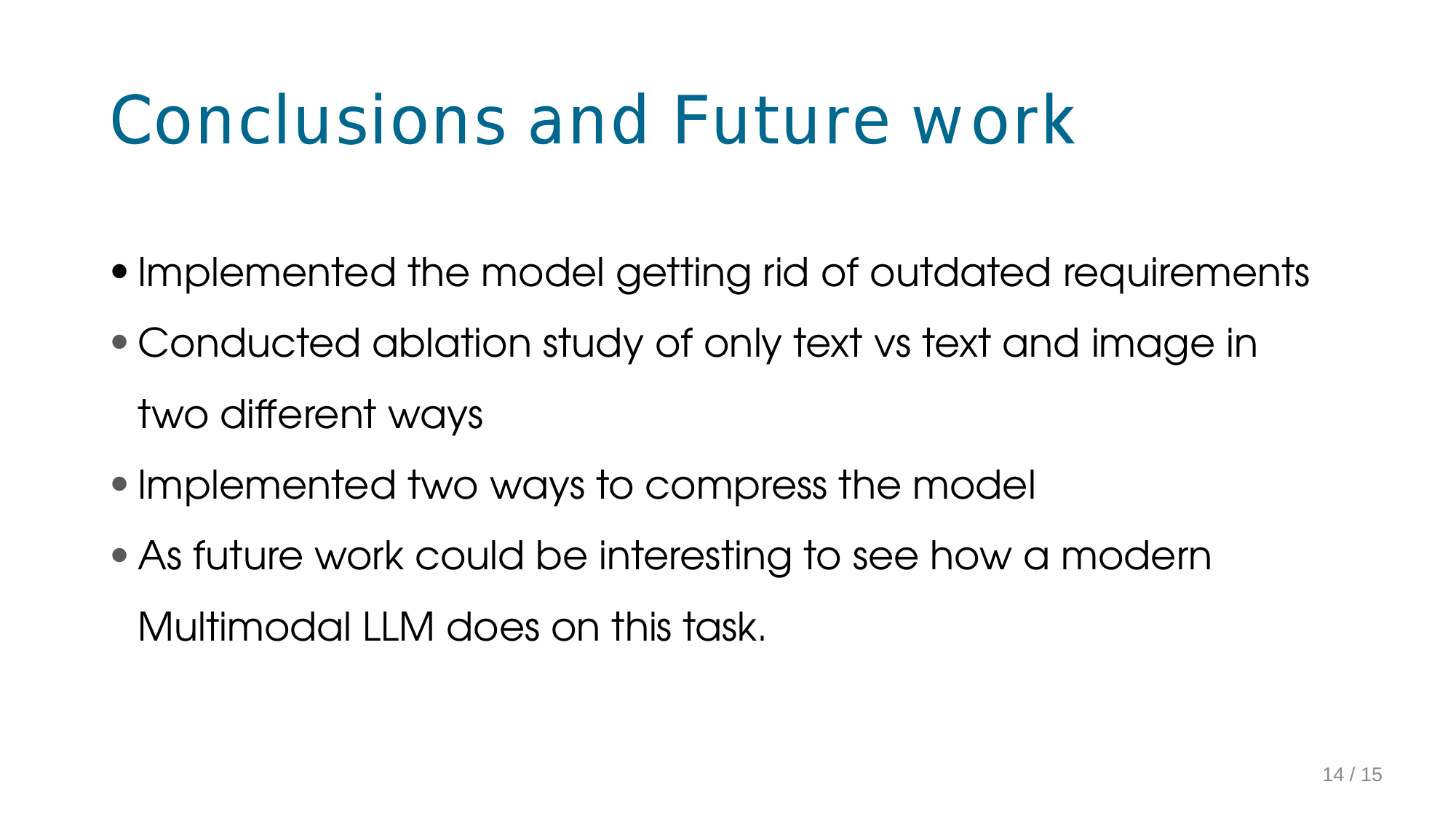

# Conclusions and Future work
Implemented the model getting rid of outdated requirements
Conducted ablation study of only text vs text and image in two different ways
Implemented two ways to compress the model
As future work could be interesting to see how a modern Multimodal LLM does on this task.
14 / 15